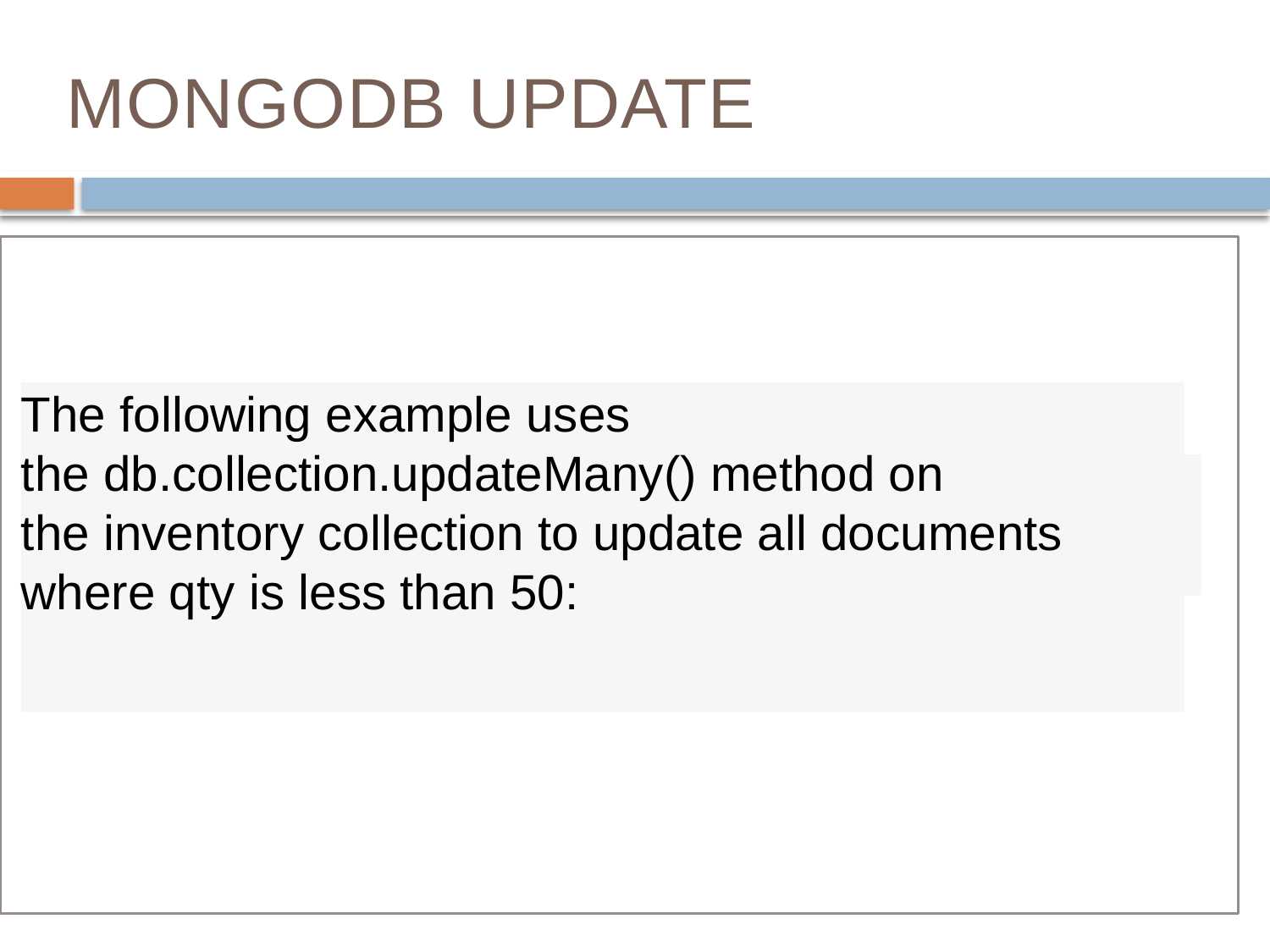

# MONGODB UPDATE

The following example uses the db.collection.updateMany() method on the inventory collection to update all documents where qty is less than 50: